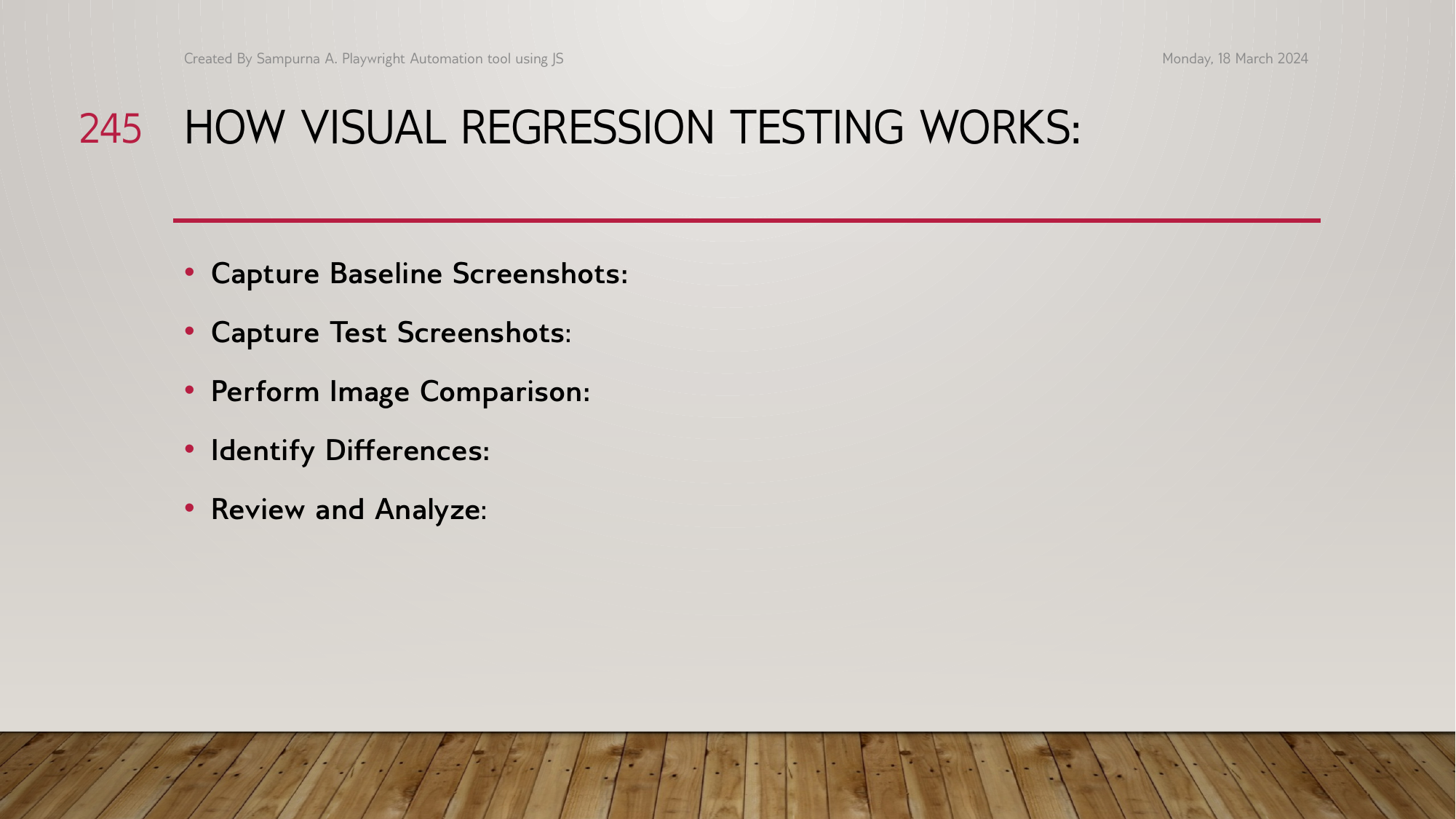

Created By Sampurna A. Playwright Automation tool using JS
Monday, 18 March 2024
245
# How Visual Regression Testing Works:
Capture Baseline Screenshots:
Capture Test Screenshots:
Perform Image Comparison:
Identify Differences:
Review and Analyze: